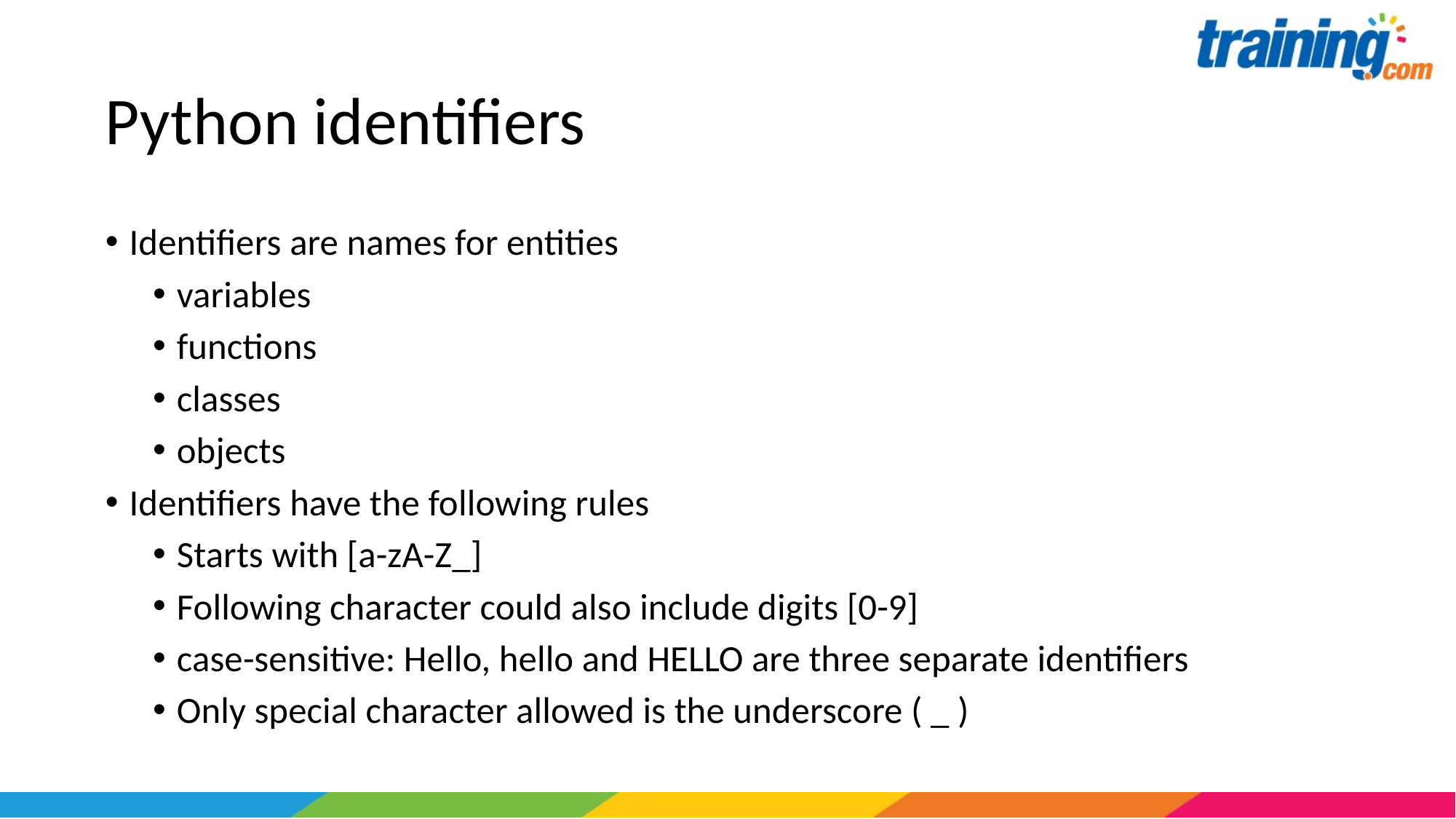

# Python identifiers
Identifiers are names for entities
variables
functions
classes
objects
Identifiers have the following rules
Starts with [a-zA-Z_]
Following character could also include digits [0-9]
case-sensitive: Hello, hello and HELLO are three separate identifiers
Only special character allowed is the underscore ( _ )